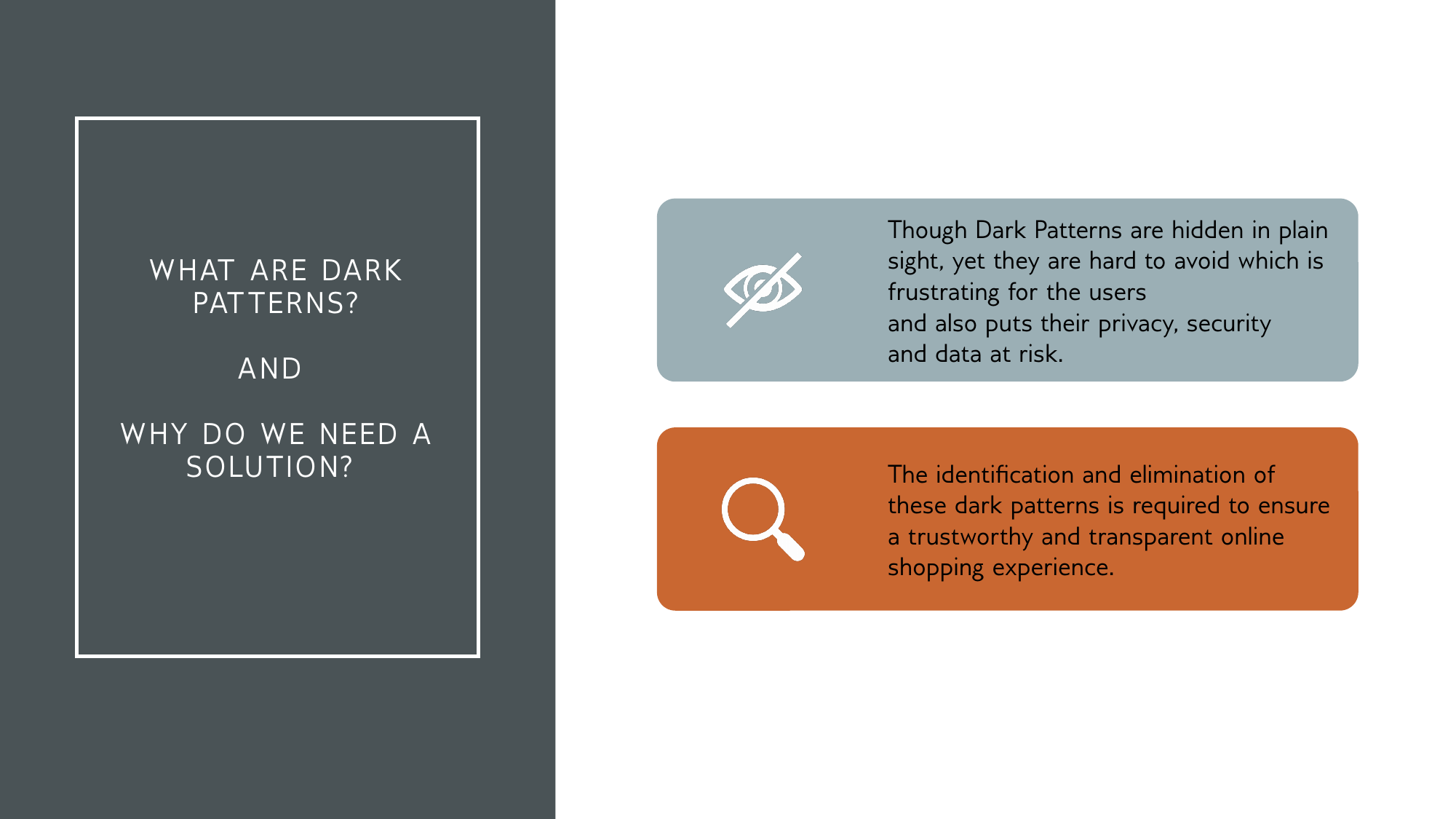

Though Dark Patterns are hidden in plain sight, yet they are hard to avoid which is frustrating for the users and also puts their privacy, security and data at risk.
The identification and elimination of these dark patterns is required to ensure a trustworthy and transparent online shopping experience.
# What are dark patterns? and  Why do we need a solution?